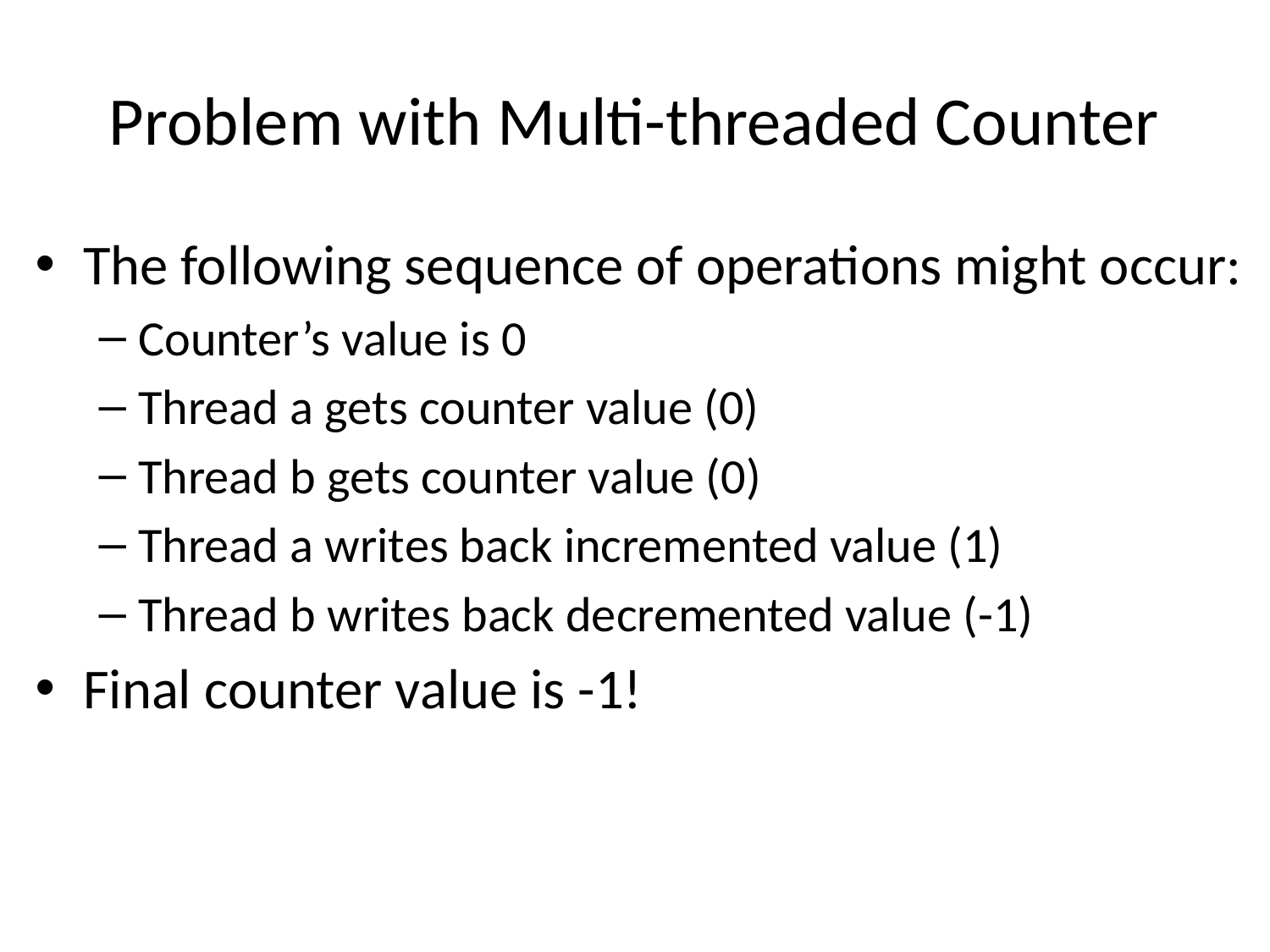

# Problem with Multi-threaded Counter
The following sequence of operations might occur:
Counter’s value is 0
Thread a gets counter value (0)
Thread b gets counter value (0)
Thread a writes back incremented value (1)
Thread b writes back decremented value (-1)
Final counter value is -1!